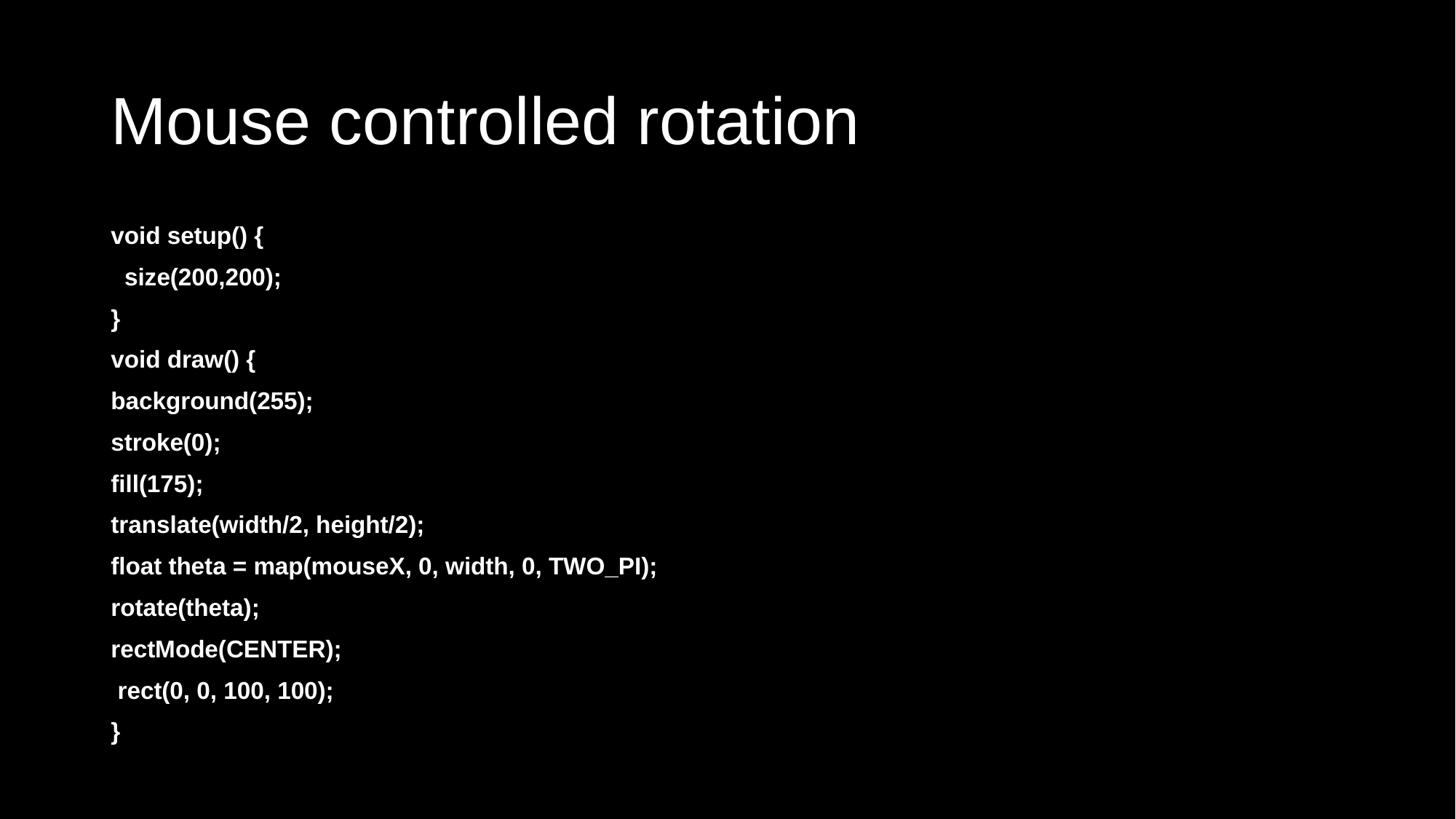

# Mouse controlled rotation
void setup() {
  size(200,200);
}
void draw() {
background(255);
stroke(0);
fill(175);
translate(width/2, height/2);
float theta = map(mouseX, 0, width, 0, TWO_PI);
rotate(theta);
rectMode(CENTER);
 rect(0, 0, 100, 100);
}